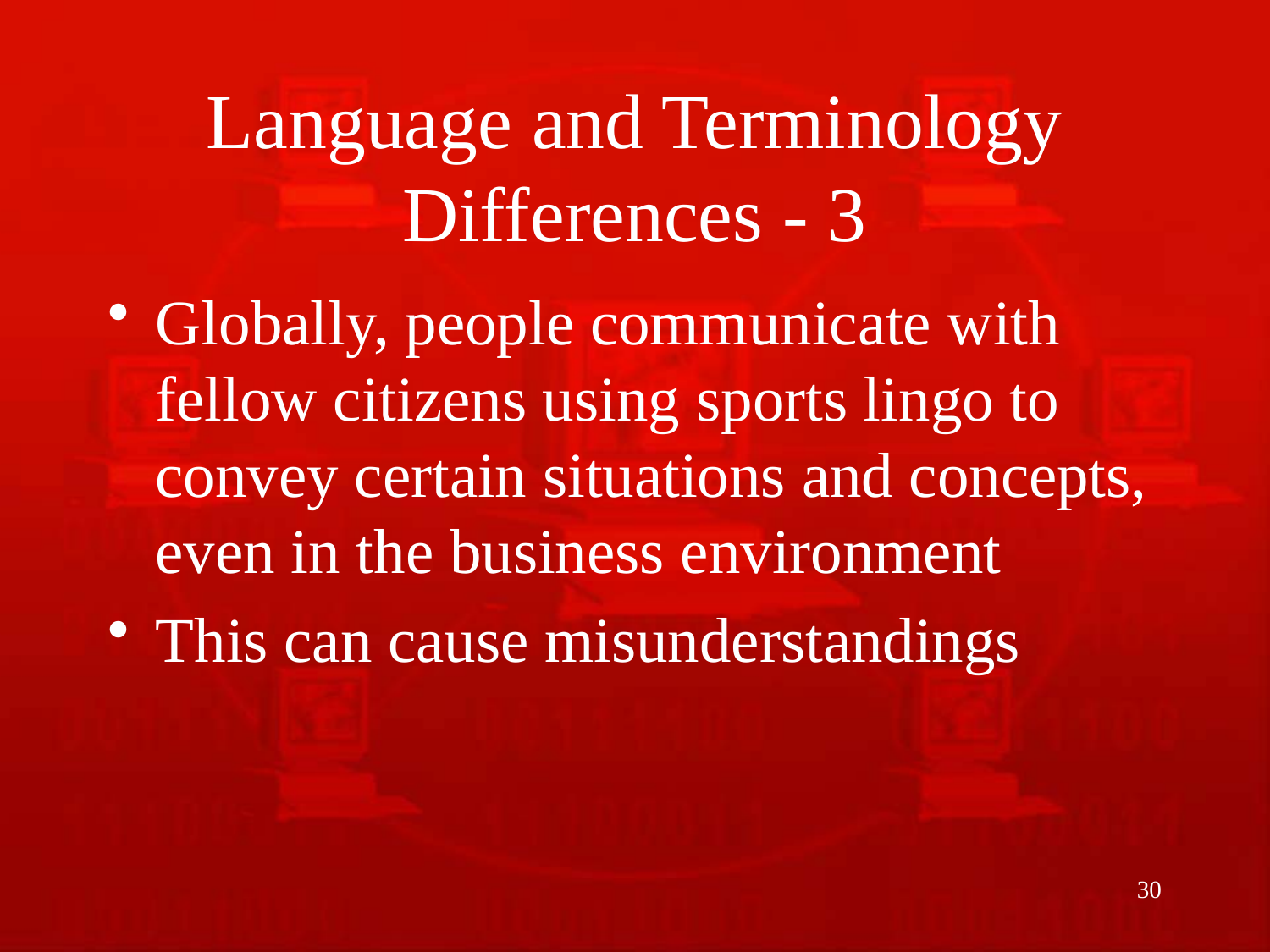

# Language and Terminology Differences - 3
Globally, people communicate with fellow citizens using sports lingo to convey certain situations and concepts, even in the business environment
This can cause misunderstandings
30